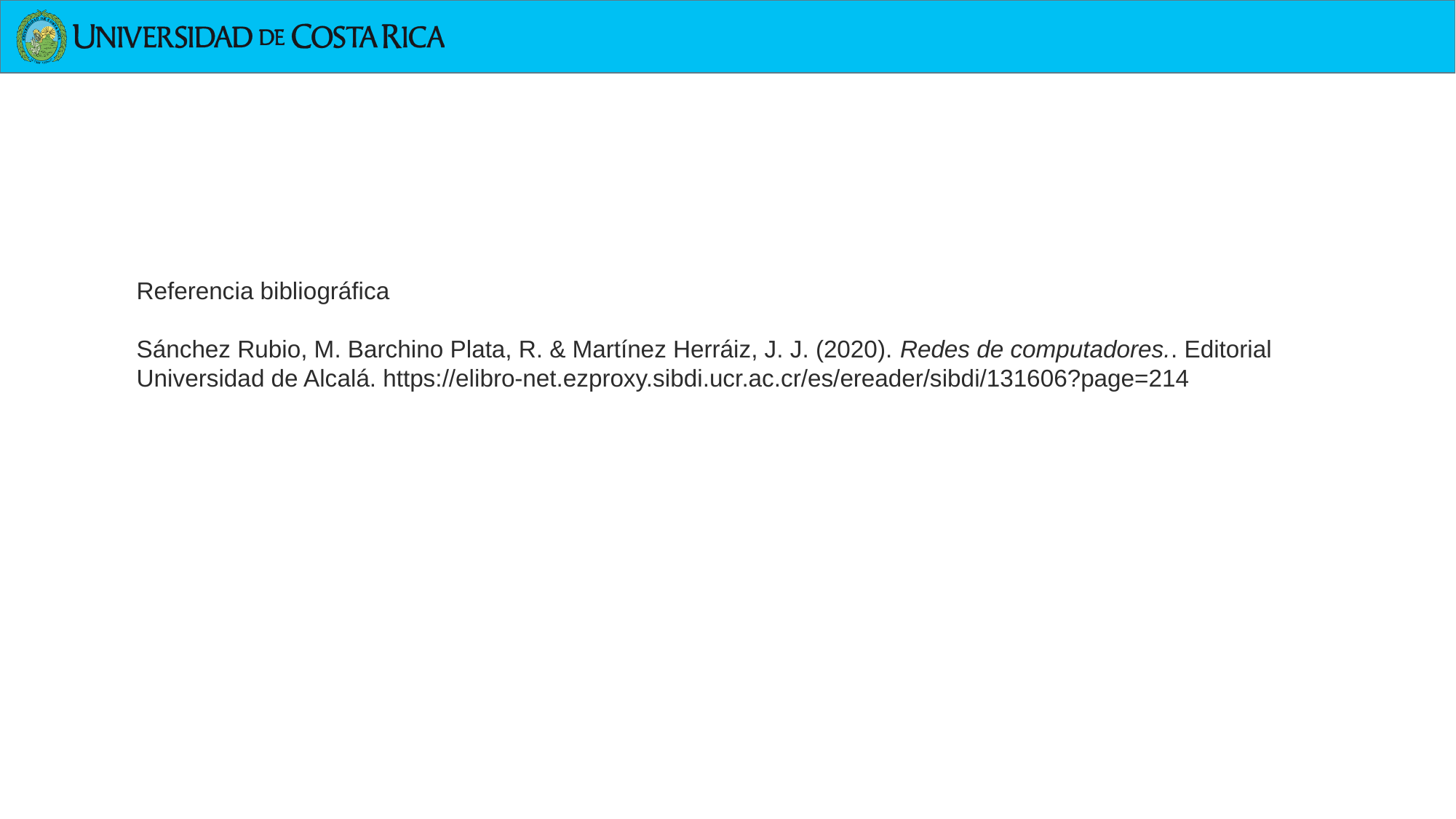

Referencia bibliográfica

Sánchez Rubio, M. Barchino Plata, R. & Martínez Herráiz, J. J. (2020). Redes de computadores.. Editorial Universidad de Alcalá. https://elibro-net.ezproxy.sibdi.ucr.ac.cr/es/ereader/sibdi/131606?page=214